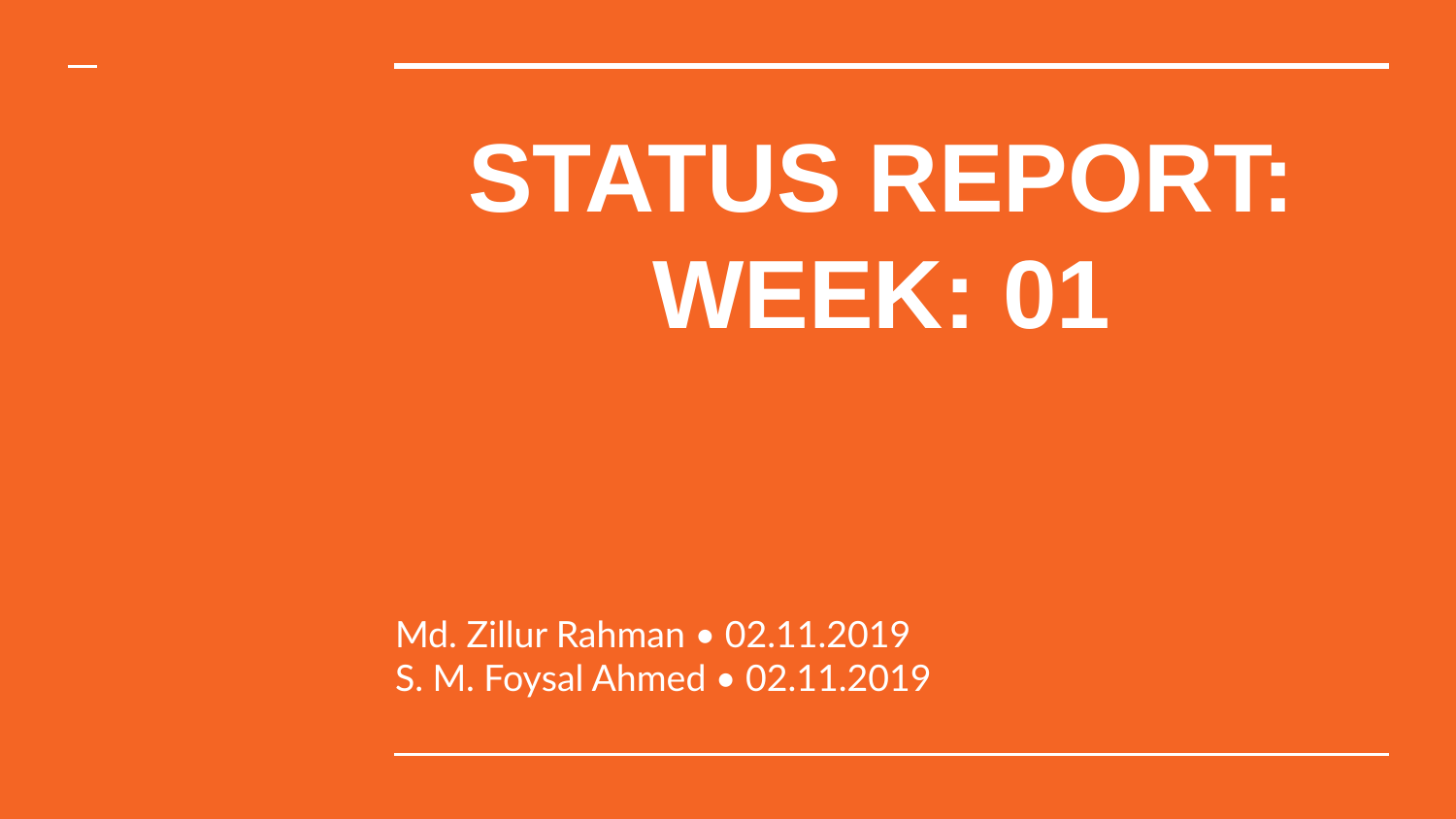

# STATUS REPORT: WEEK: 01
Md. Zillur Rahman • 02.11.2019
S. M. Foysal Ahmed • 02.11.2019